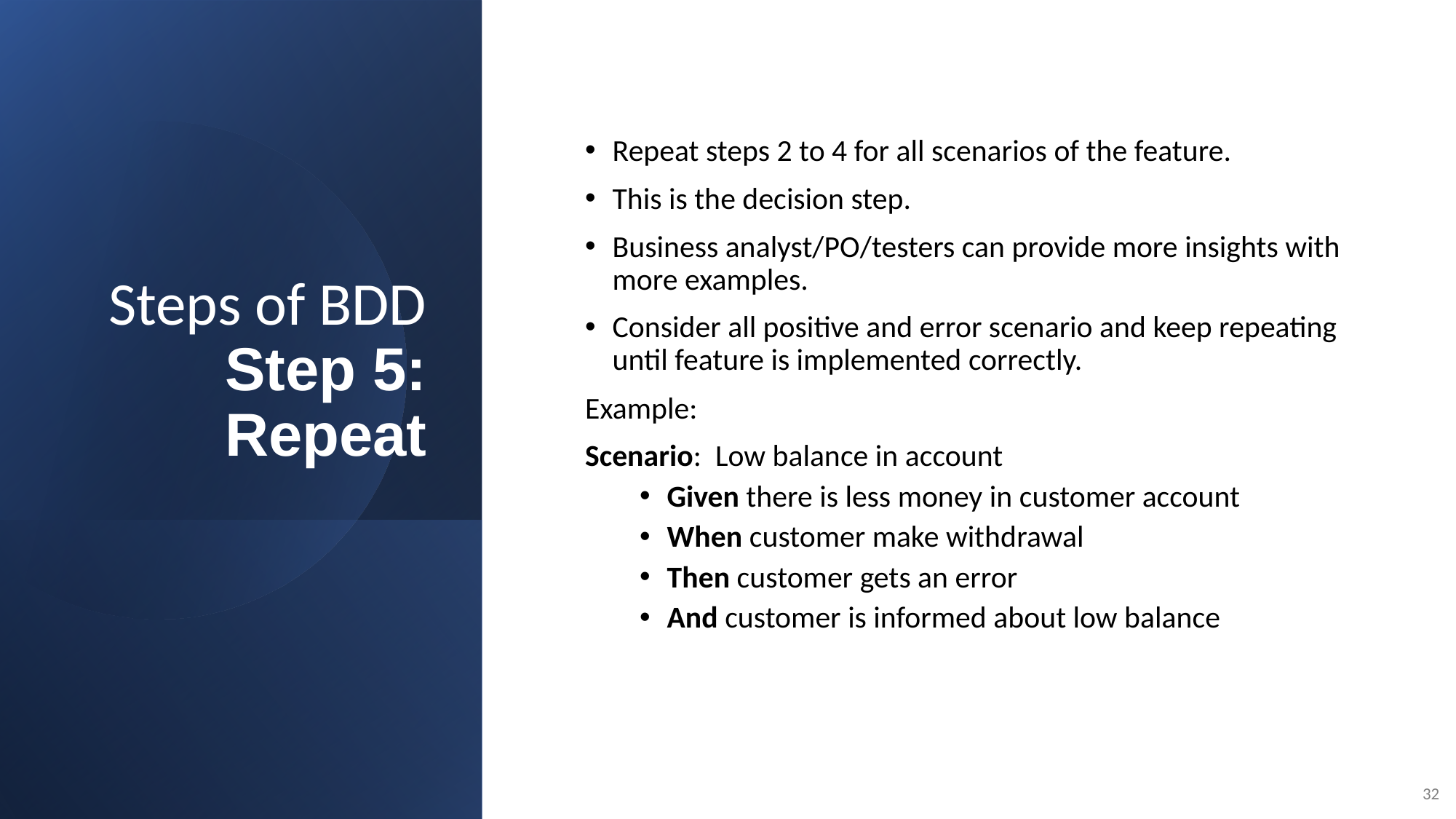

# Steps of BDD Step 5: Repeat
Repeat steps 2 to 4 for all scenarios of the feature.
This is the decision step.
Business analyst/PO/testers can provide more insights with more examples.
Consider all positive and error scenario and keep repeating until feature is implemented correctly.
Example:
Scenario:  Low balance in account
Given there is less money in customer account
When customer make withdrawal
Then customer gets an error
And customer is informed about low balance

32